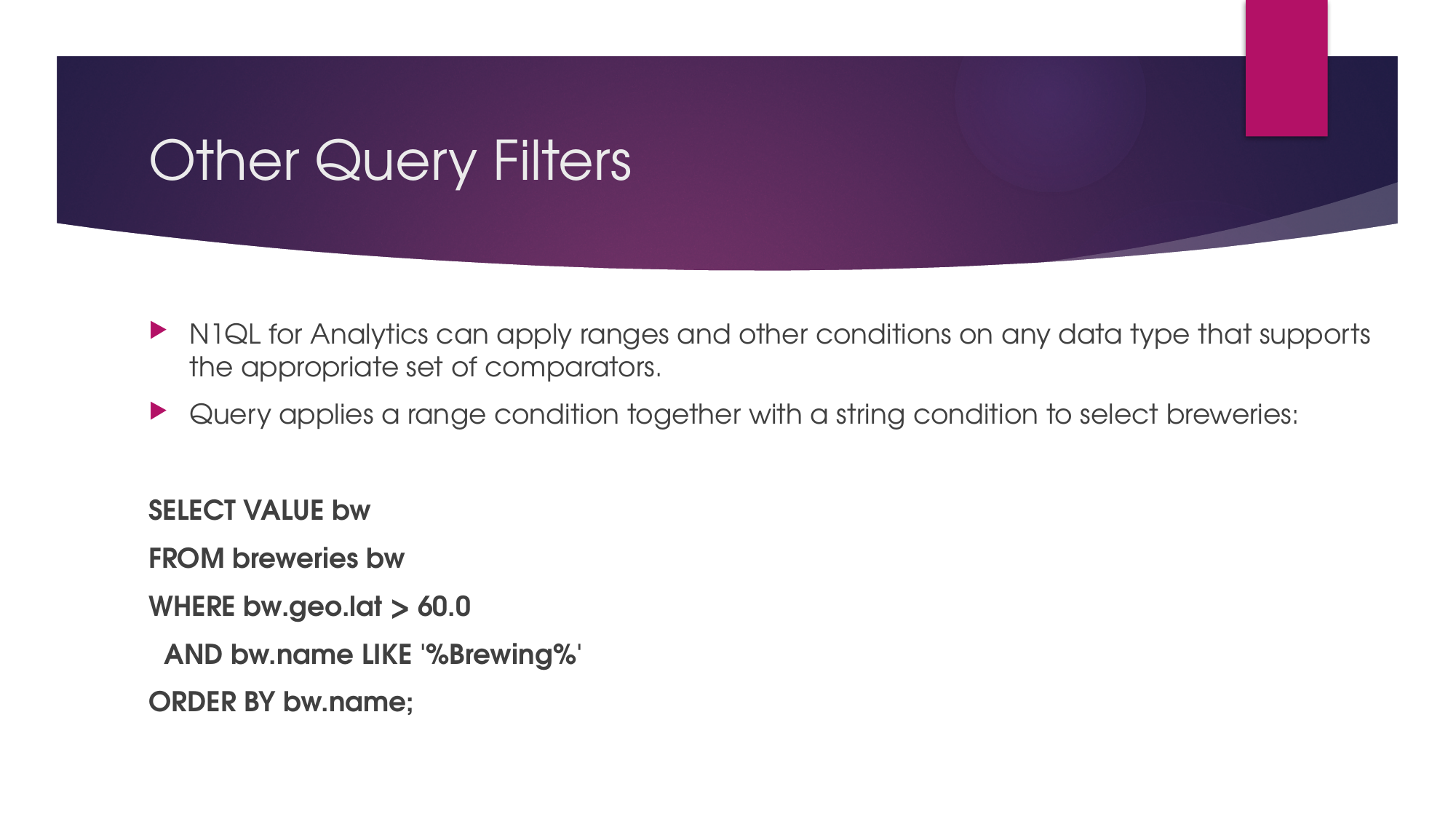

# Other Query Filters
N1QL for Analytics can apply ranges and other conditions on any data type that supports the appropriate set of comparators.
Query applies a range condition together with a string condition to select breweries:

SELECT VALUE bw
FROM breweries bw
WHERE bw.geo.lat > 60.0
  AND bw.name LIKE '%Brewing%'
ORDER BY bw.name;